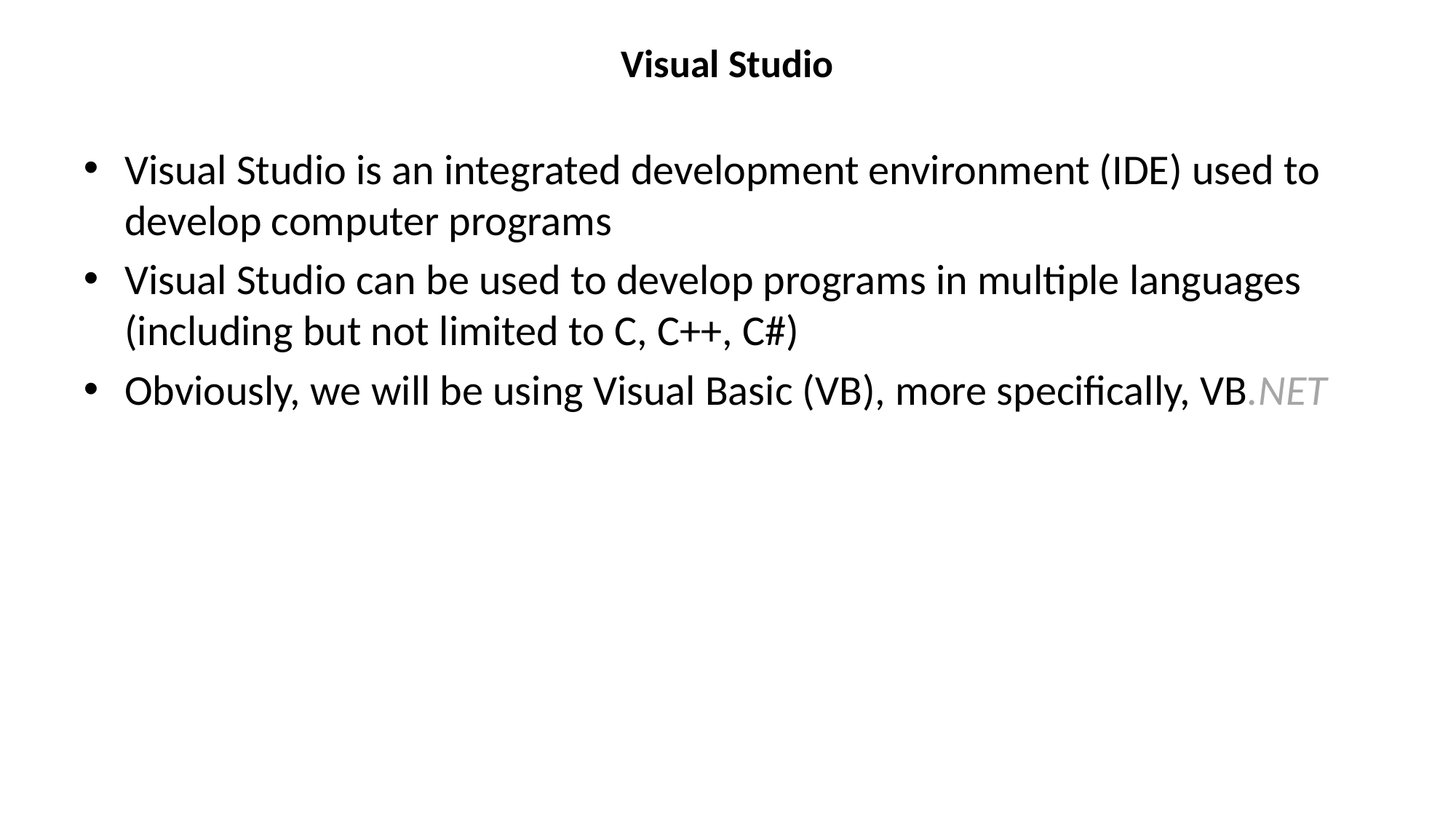

# Visual Studio
Visual Studio is an integrated development environment (IDE) used to develop computer programs
Visual Studio can be used to develop programs in multiple languages (including but not limited to C, C++, C#)
Obviously, we will be using Visual Basic (VB), more specifically, VB.NET